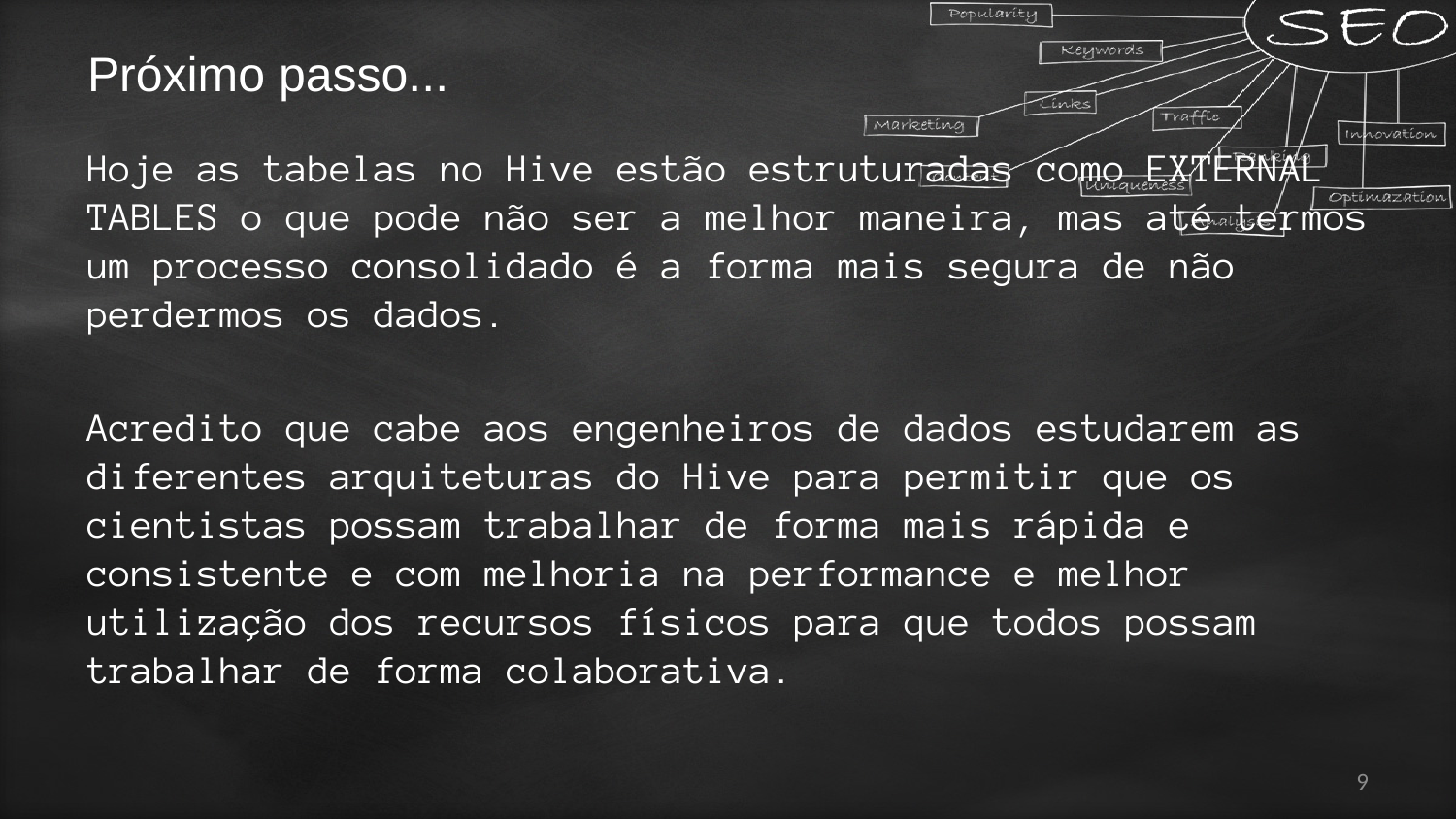

# Próximo passo...
Hoje as tabelas no Hive estão estruturadas como EXTERNAL TABLES o que pode não ser a melhor maneira, mas até termos um processo consolidado é a forma mais segura de não perdermos os dados.

Acredito que cabe aos engenheiros de dados estudarem as diferentes arquiteturas do Hive para permitir que os cientistas possam trabalhar de forma mais rápida e consistente e com melhoria na performance e melhor utilização dos recursos físicos para que todos possam trabalhar de forma colaborativa.
9